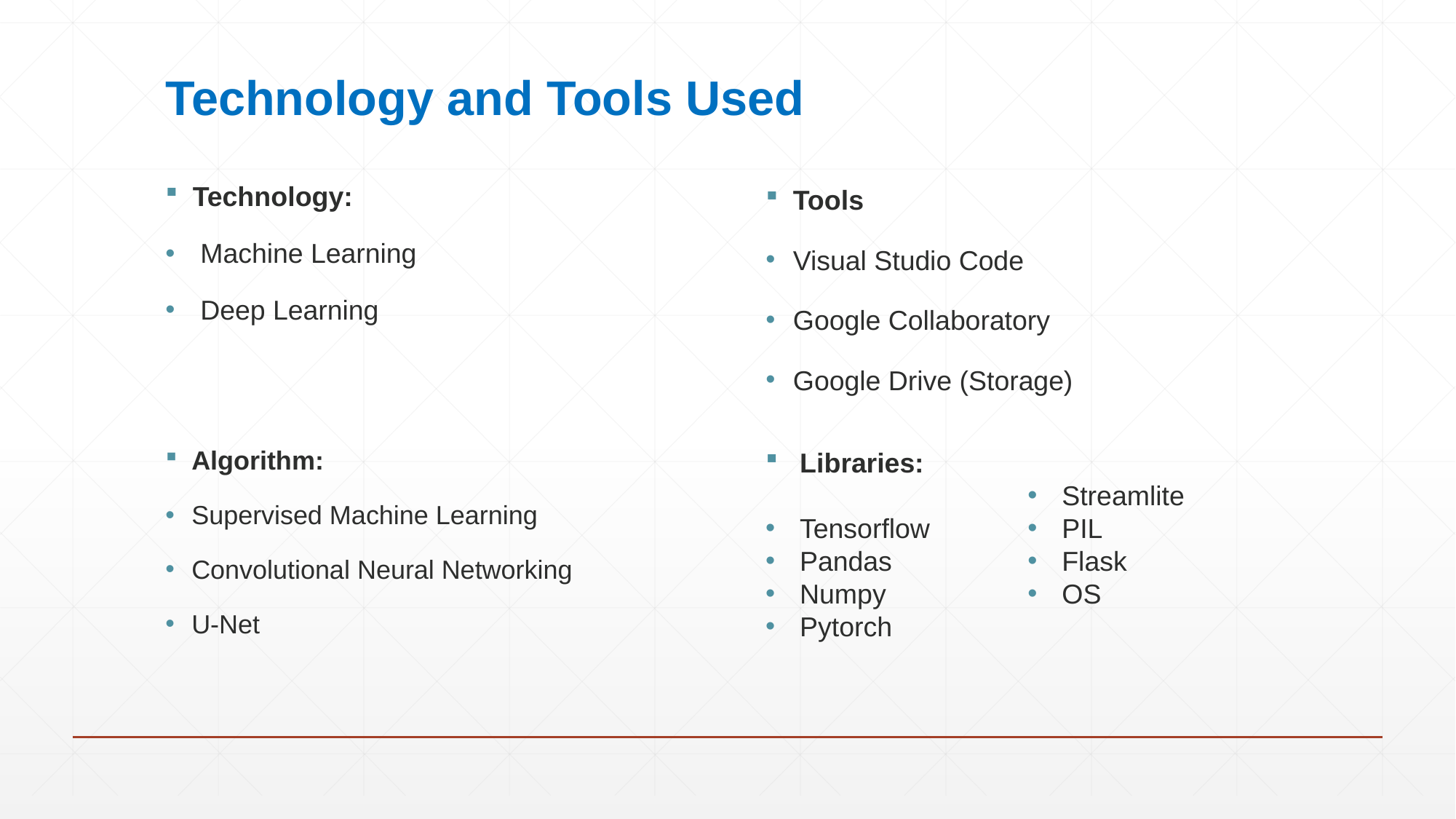

# Technology and Tools Used
Technology:
 Machine Learning
 Deep Learning

Tools
Visual Studio Code
Google Collaboratory
Google Drive (Storage)

Libraries:

Tensorflow
Pandas
Numpy
Pytorch

Streamlite
PIL
Flask
OS
Algorithm:
Supervised Machine Learning
Convolutional Neural Networking
U-Net